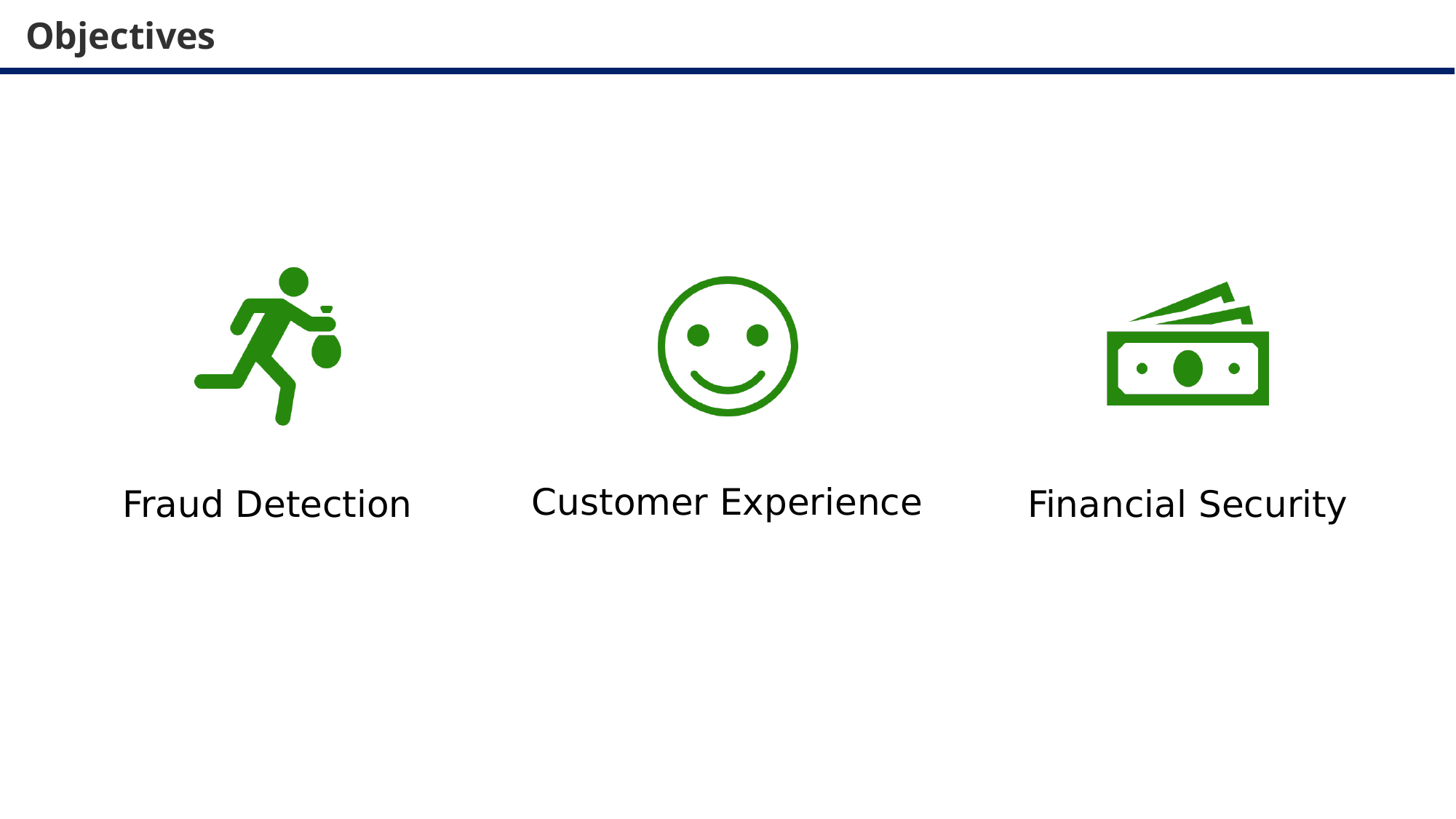

Objectives
Fraud Detection
Customer Experience
Financial Security